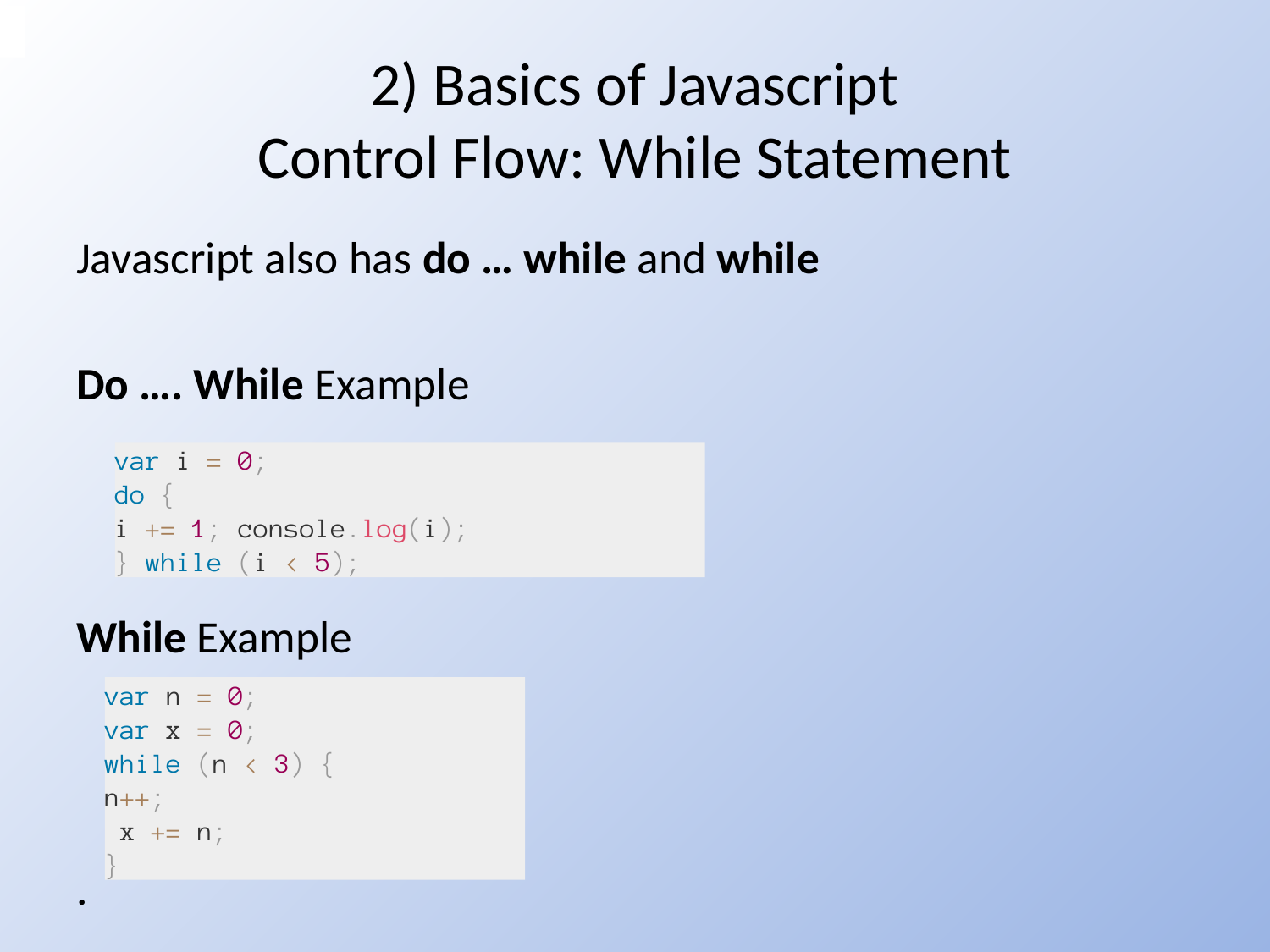

# 2) Basics of Javascript Control Flow: While Statement
Javascript also has do … while and while

Do …. While Example

While Example

.
var i = 0;
do {
i += 1; console.log(i);
} while (i < 5);
var n = 0;
var x = 0;
while (n < 3) {
n++;
 x += n;
}
do {
  let obj = {
    year: makeYear.toString()
  };
  yearAry.push(obj);
  makeYear++;
} while (makeYear <= endYear);